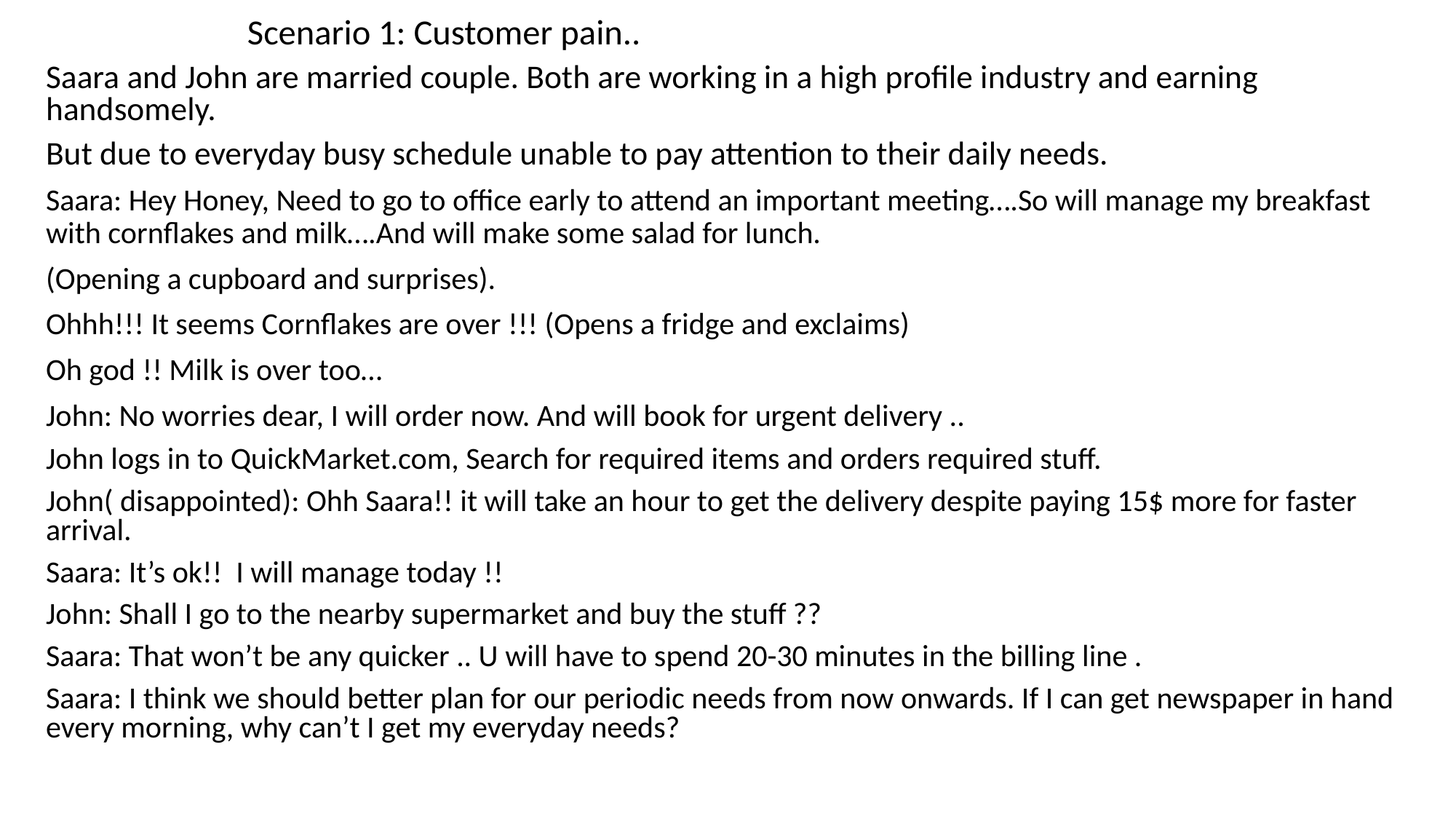

# Scenario 1: Customer pain..
Saara and John are married couple. Both are working in a high profile industry and earning handsomely.
But due to everyday busy schedule unable to pay attention to their daily needs.
Saara: Hey Honey, Need to go to office early to attend an important meeting….So will manage my breakfast with cornflakes and milk….And will make some salad for lunch.
(Opening a cupboard and surprises).
Ohhh!!! It seems Cornflakes are over !!! (Opens a fridge and exclaims)
Oh god !! Milk is over too…
John: No worries dear, I will order now. And will book for urgent delivery ..
John logs in to QuickMarket.com, Search for required items and orders required stuff.
John( disappointed): Ohh Saara!! it will take an hour to get the delivery despite paying 15$ more for faster arrival.
Saara: It’s ok!!  I will manage today !!
John: Shall I go to the nearby supermarket and buy the stuff ??
Saara: That won’t be any quicker .. U will have to spend 20-30 minutes in the billing line .
Saara: I think we should better plan for our periodic needs from now onwards. If I can get newspaper in hand every morning, why can’t I get my everyday needs?